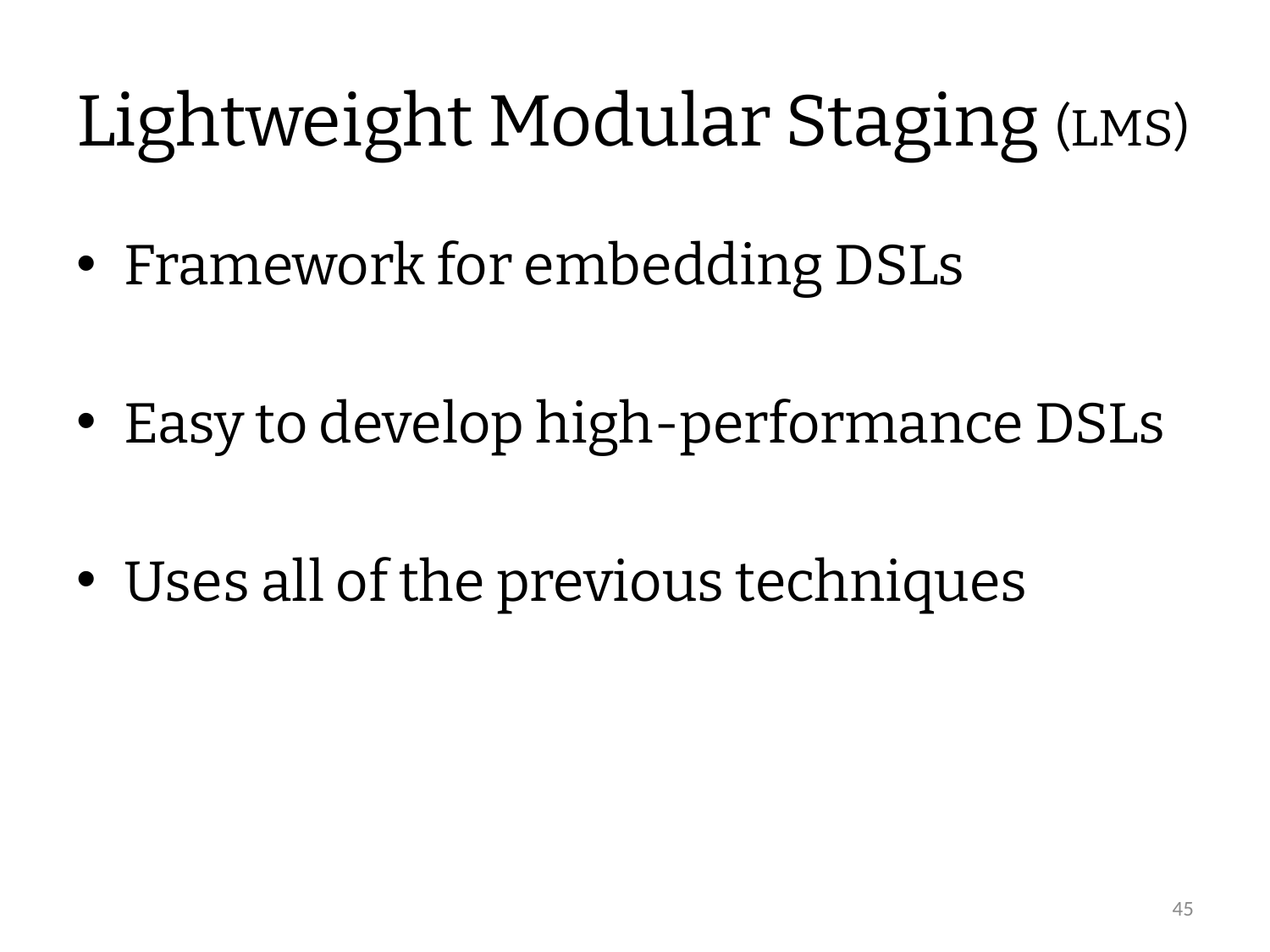

# Lightweight Modular Staging (LMS)
Framework for embedding DSLs

Easy to develop high-performance DSLs

Uses all of the previous techniques

45